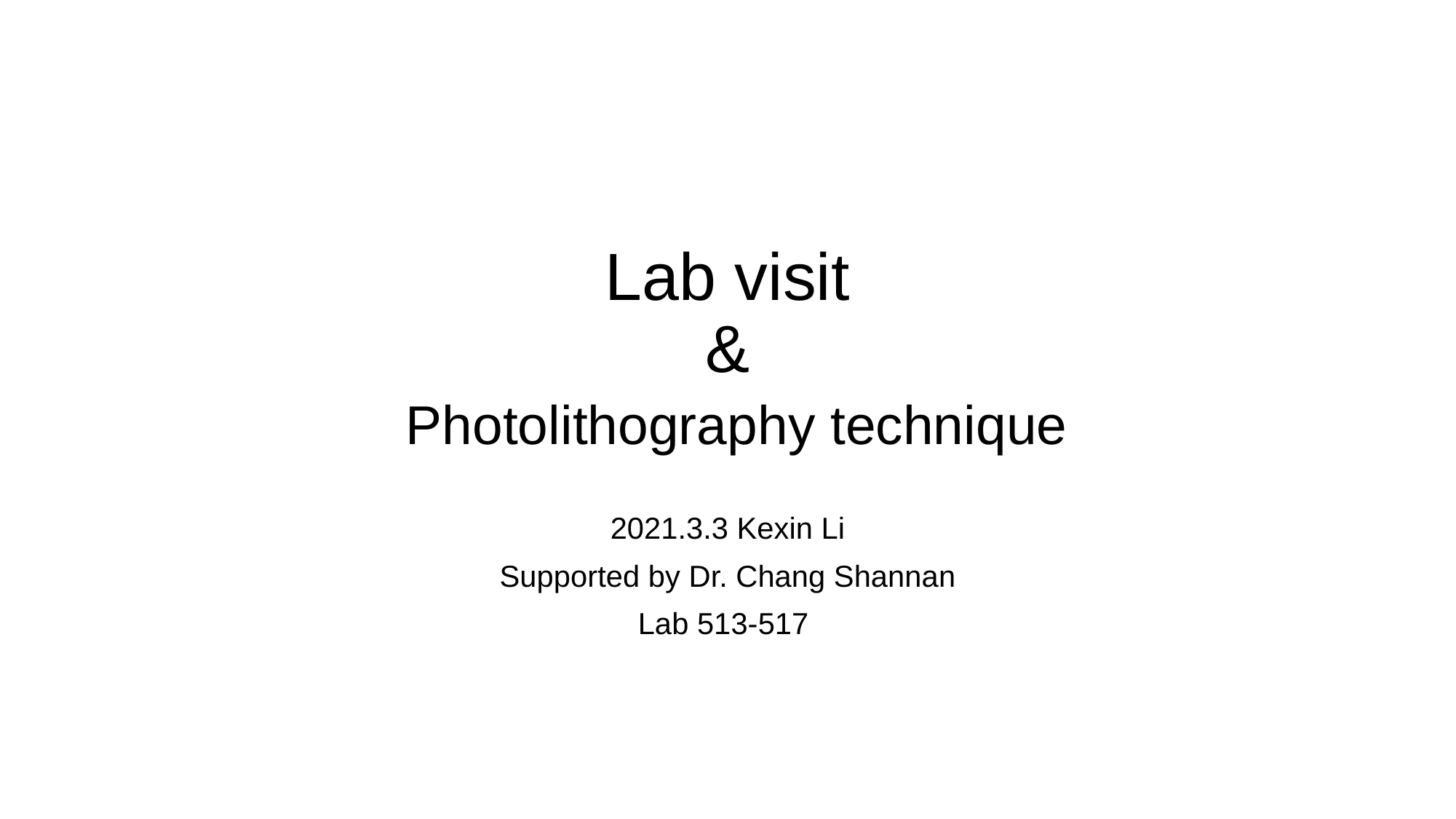

# Lab visit & Photolithography technique
2021.3.3 Kexin Li
Supported by Dr. Chang Shannan
Lab 513-517